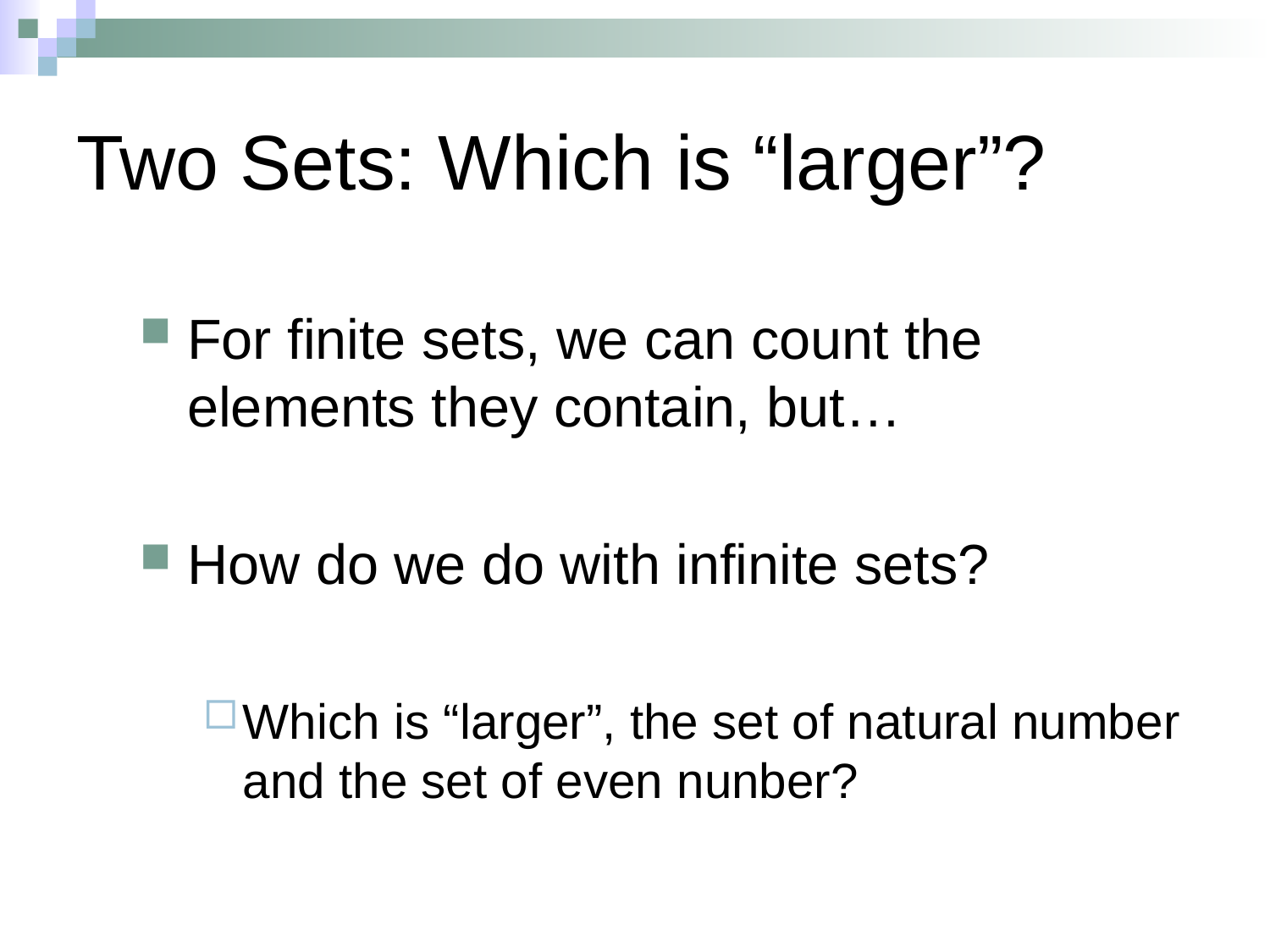

# Two Sets: Which is “larger”?
For finite sets, we can count the elements they contain, but…

How do we do with infinite sets?

Which is “larger”, the set of natural number and the set of even nunber?